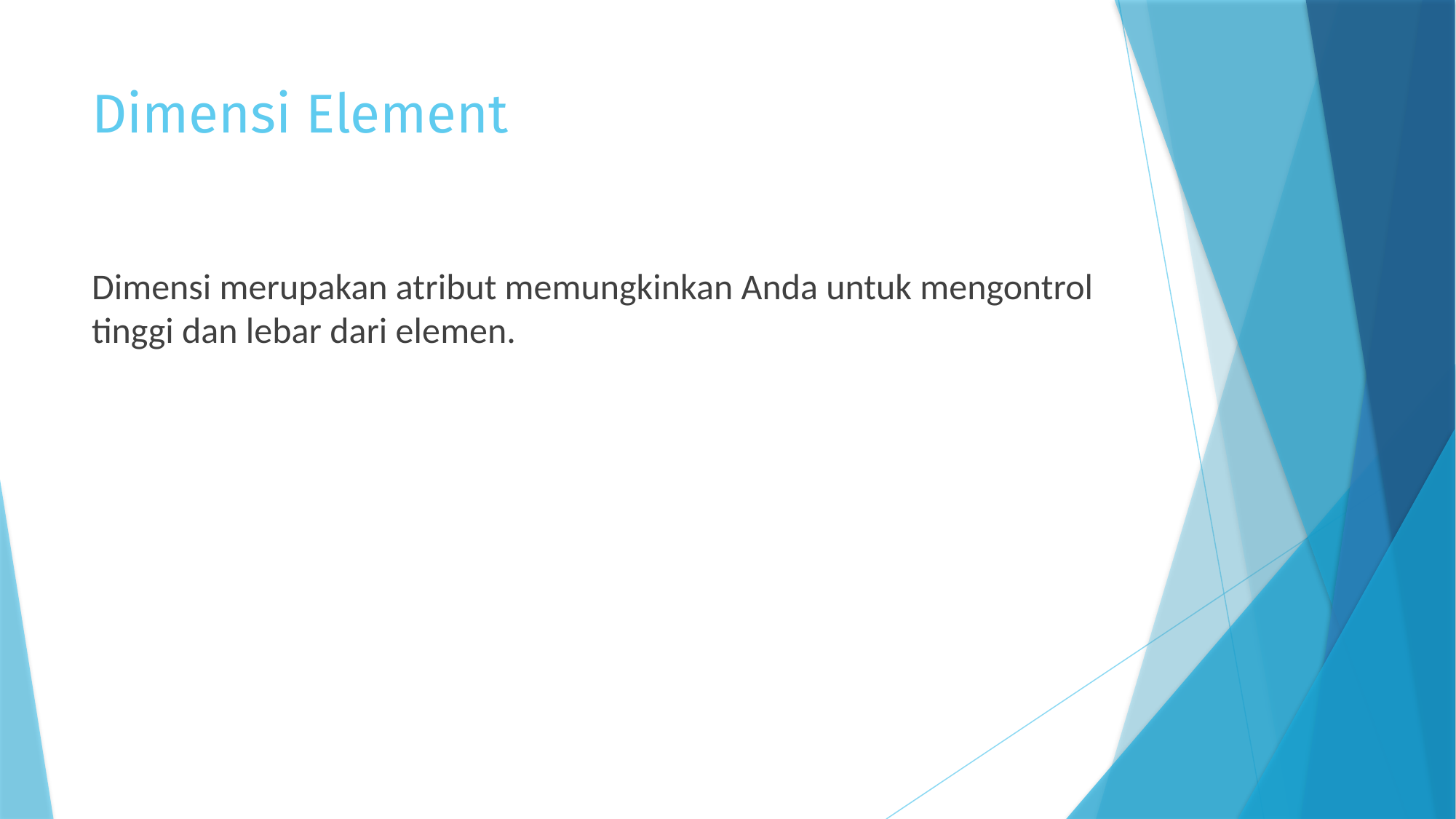

# Dimensi Element
Dimensi merupakan atribut memungkinkan Anda untuk mengontrol tinggi dan lebar dari elemen.